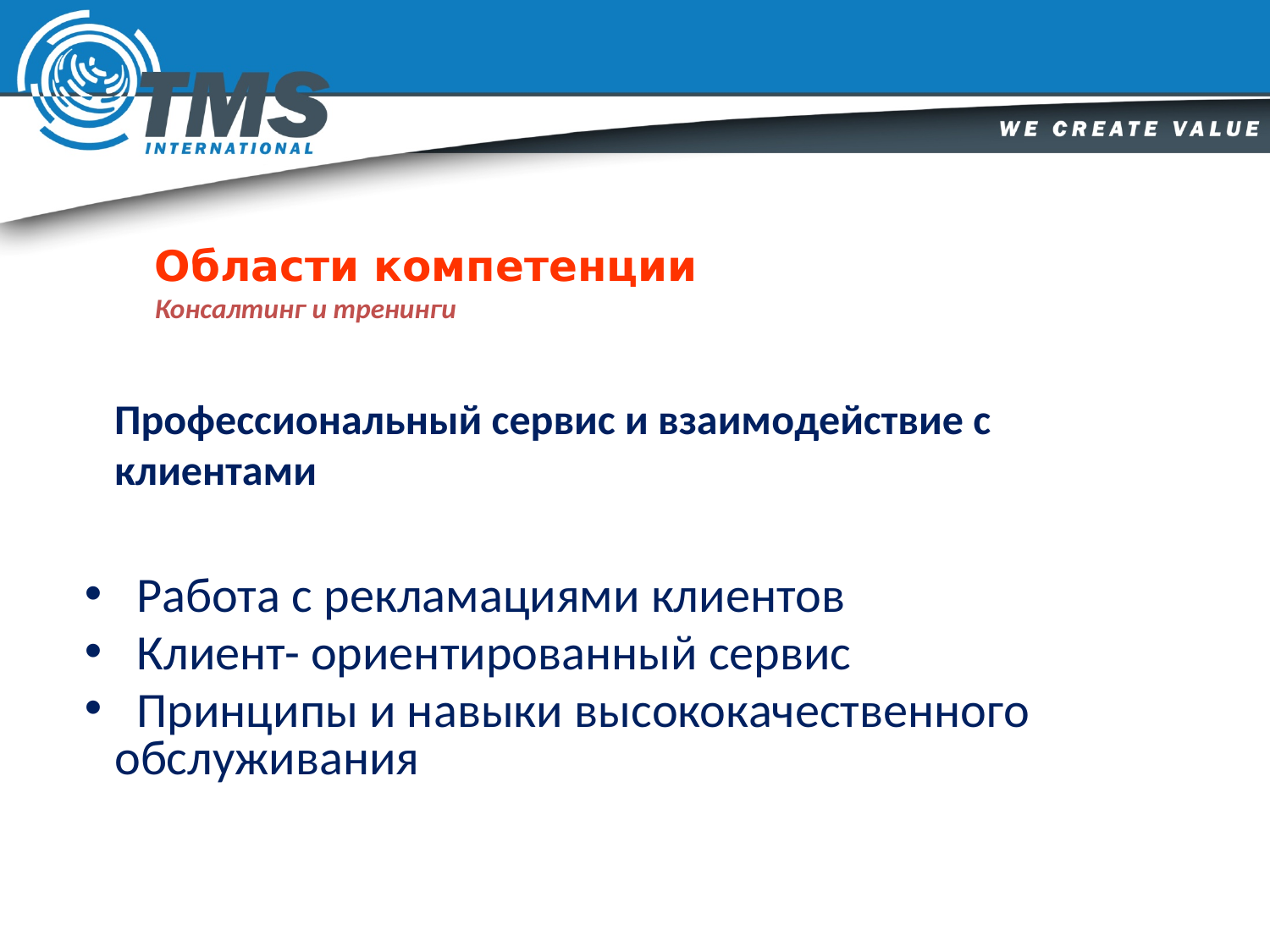

Области компетенции
Консалтинг и тренинги
Профессиональный сервис и взаимодействие с клиентами

  Работа с рекламациями клиентов
  Клиент- ориентированный сервис
  Принципы и навыки высококачественного обслуживания